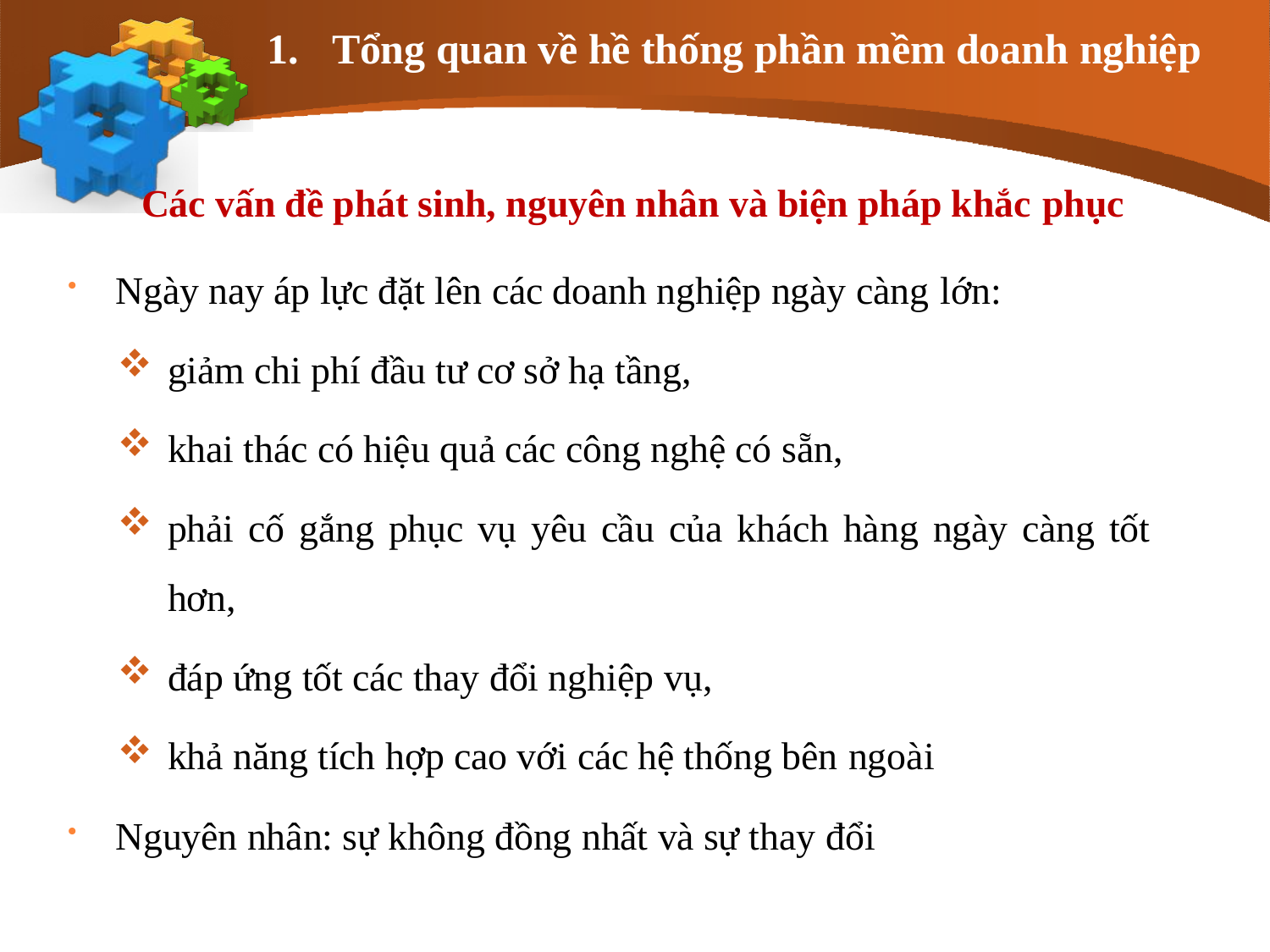

# 1.	Tổng quan về hề thống phần mềm doanh nghiệp

Các vấn đề phát sinh, nguyên nhân và biện pháp khắc phục

Ngày nay áp lực đặt lên các doanh nghiệp ngày càng lớn:
giảm chi phí đầu tư cơ sở hạ tầng,
khai thác có hiệu quả các công nghệ có sẵn,
phải cố gắng phục vụ yêu cầu của khách hàng ngày càng tốt
hơn,
đáp ứng tốt các thay đổi nghiệp vụ,
khả năng tích hợp cao với các hệ thống bên ngoài
Nguyên nhân: sự không đồng nhất và sự thay đổi